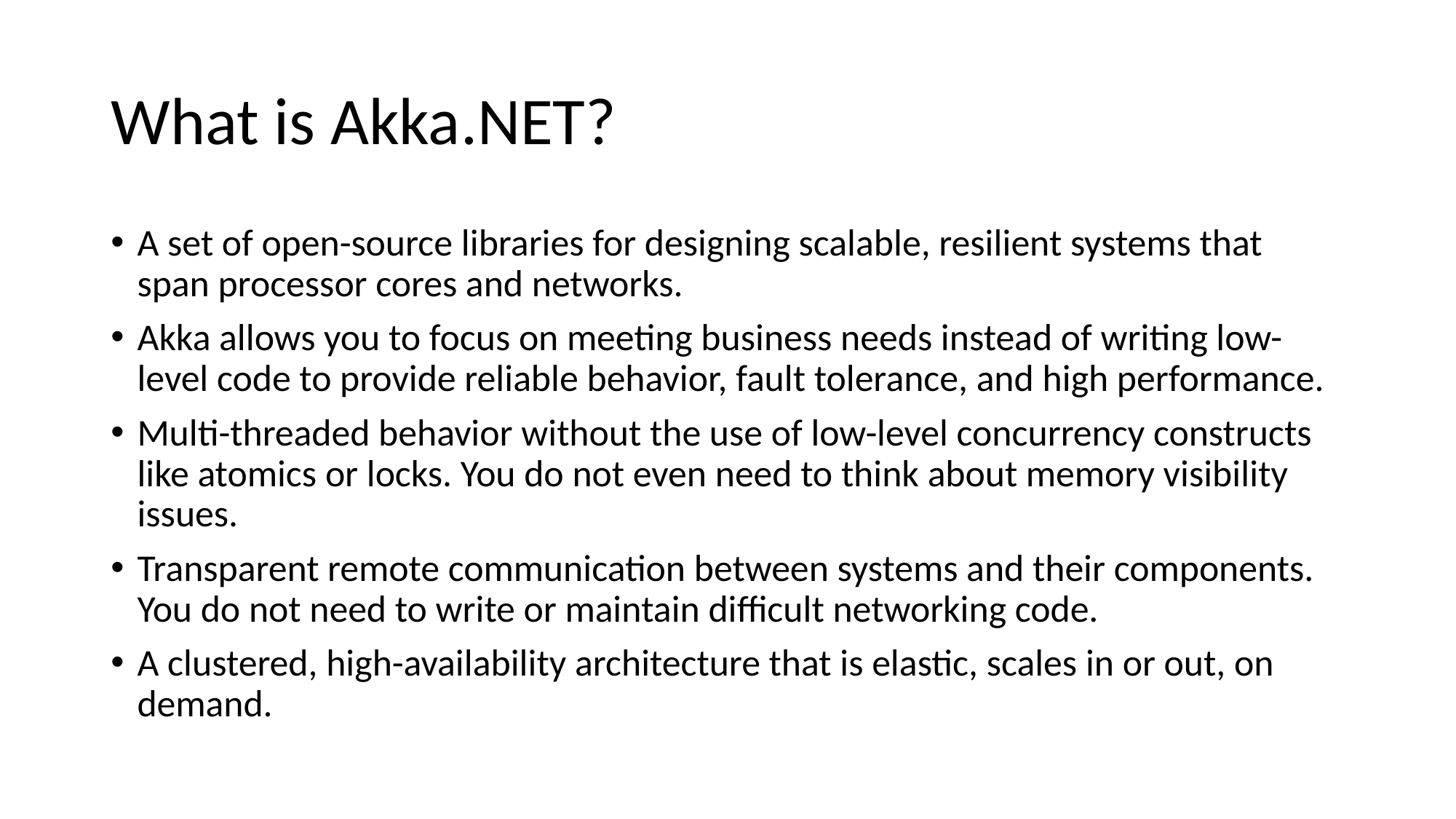

# What is Akka.NET?
A set of open-source libraries for designing scalable, resilient systems that span processor cores and networks.
Akka allows you to focus on meeting business needs instead of writing low-level code to provide reliable behavior, fault tolerance, and high performance.
Multi-threaded behavior without the use of low-level concurrency constructs like atomics or locks. You do not even need to think about memory visibility issues.
Transparent remote communication between systems and their components. You do not need to write or maintain difficult networking code.
A clustered, high-availability architecture that is elastic, scales in or out, on demand.